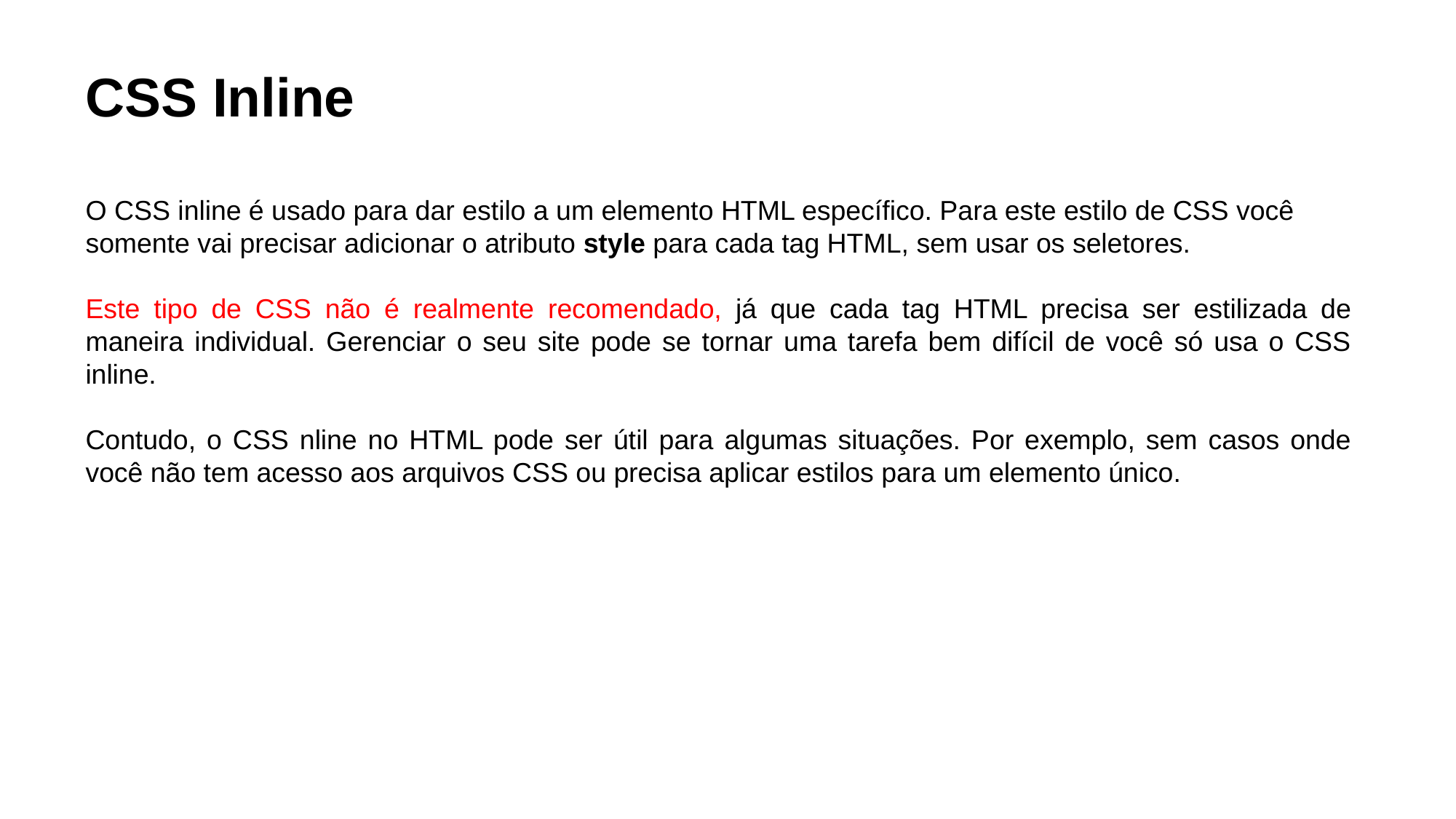

CSS Inline

O CSS inline é usado para dar estilo a um elemento HTML específico. Para este estilo de CSS você somente vai precisar adicionar o atributo style para cada tag HTML, sem usar os seletores.

Este tipo de CSS não é realmente recomendado, já que cada tag HTML precisa ser estilizada de maneira individual. Gerenciar o seu site pode se tornar uma tarefa bem difícil de você só usa o CSS inline.

Contudo, o CSS nline no HTML pode ser útil para algumas situações. Por exemplo, sem casos onde você não tem acesso aos arquivos CSS ou precisa aplicar estilos para um elemento único.